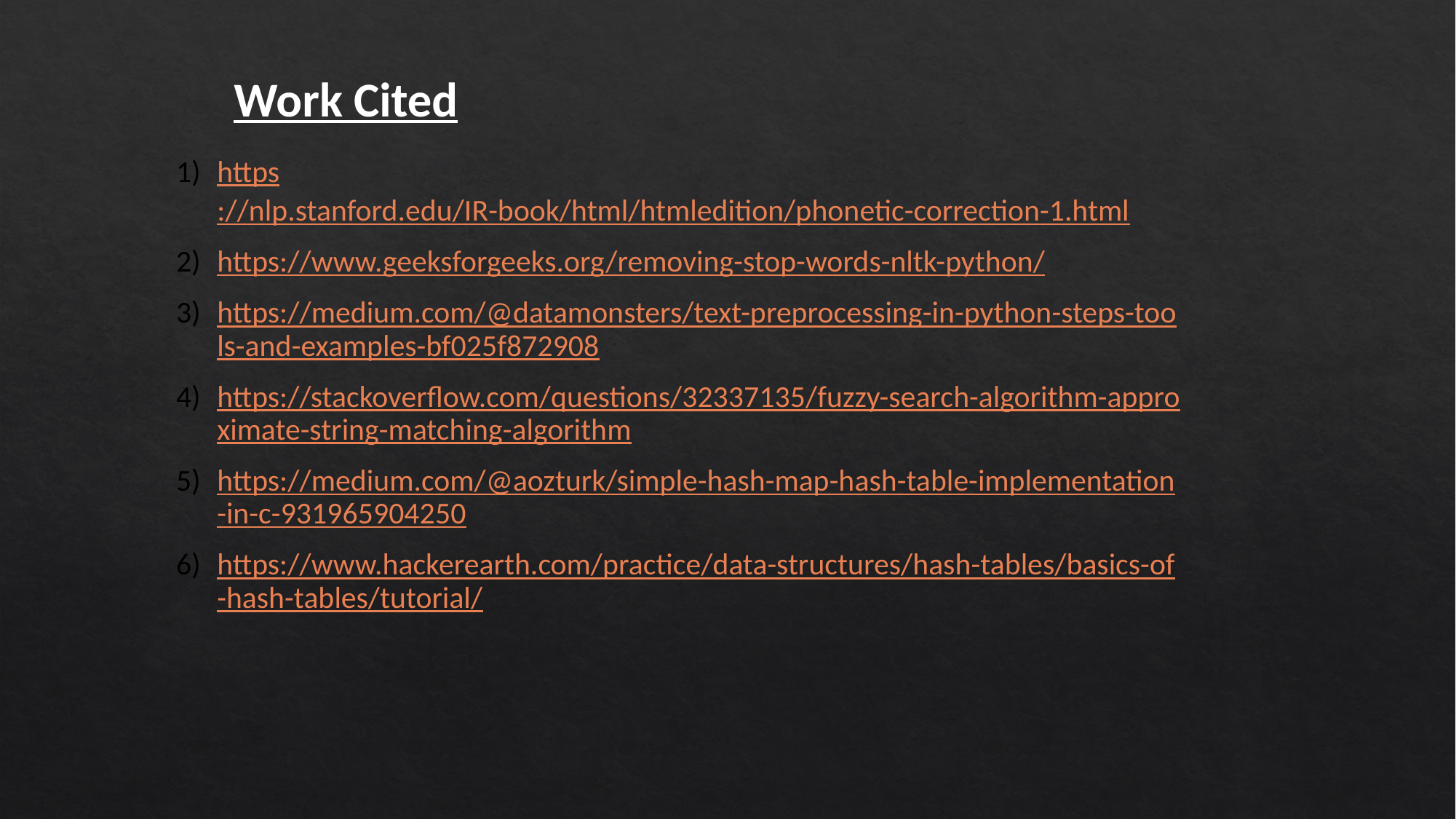

Work Cited

https://nlp.stanford.edu/IR-book/html/htmledition/phonetic-correction-1.html
https://www.geeksforgeeks.org/removing-stop-words-nltk-python/
https://medium.com/@datamonsters/text-preprocessing-in-python-steps-tools-and-examples-bf025f872908
https://stackoverflow.com/questions/32337135/fuzzy-search-algorithm-approximate-string-matching-algorithm
https://medium.com/@aozturk/simple-hash-map-hash-table-implementation-in-c-931965904250
https://www.hackerearth.com/practice/data-structures/hash-tables/basics-of-hash-tables/tutorial/